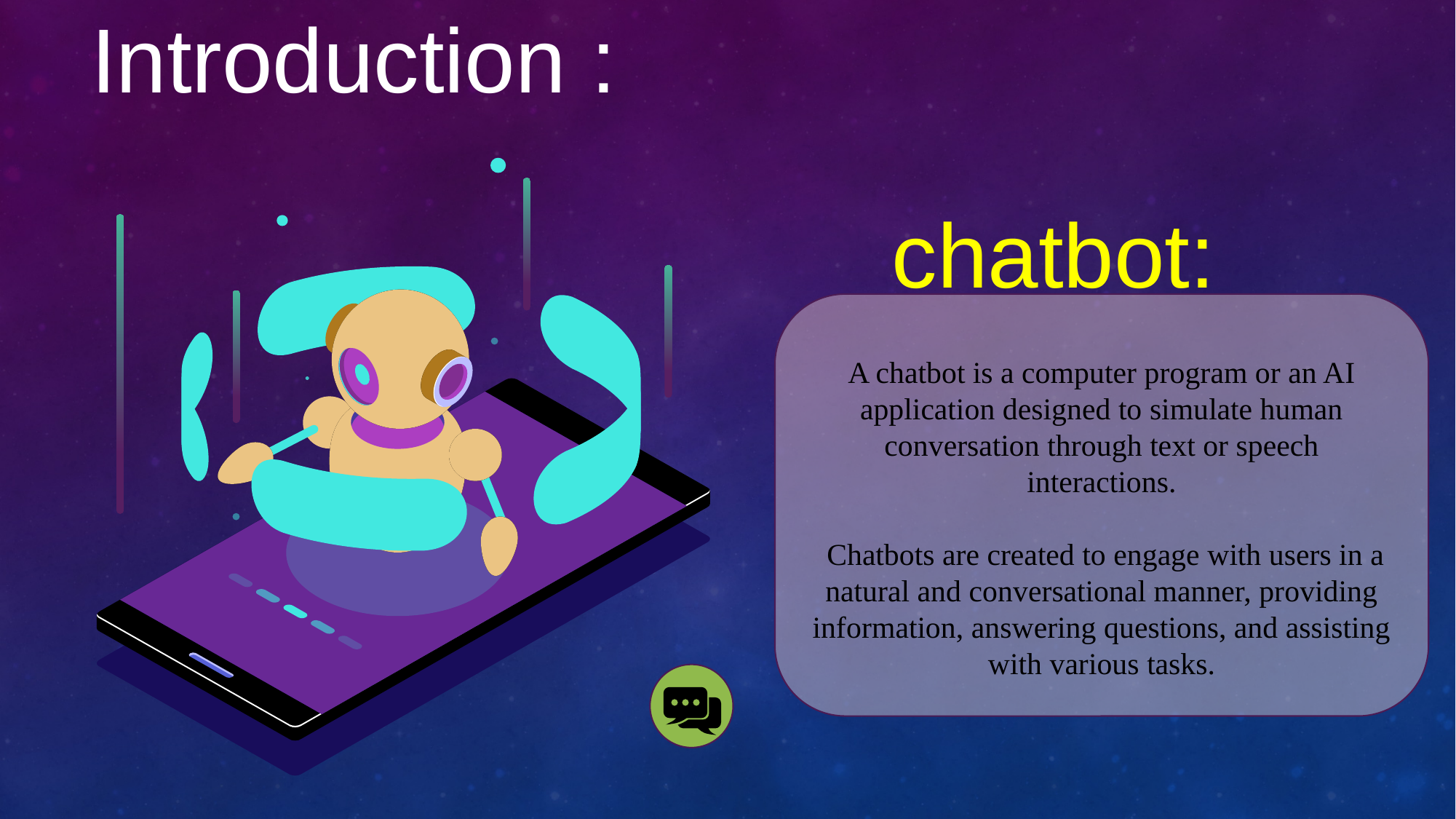

Introduction :

chatbot:
A chatbot is a computer program or an AI application designed to simulate human conversation through text or speech interactions.

 Chatbots are created to engage with users in a natural and conversational manner, providing information, answering questions, and assisting with various tasks.